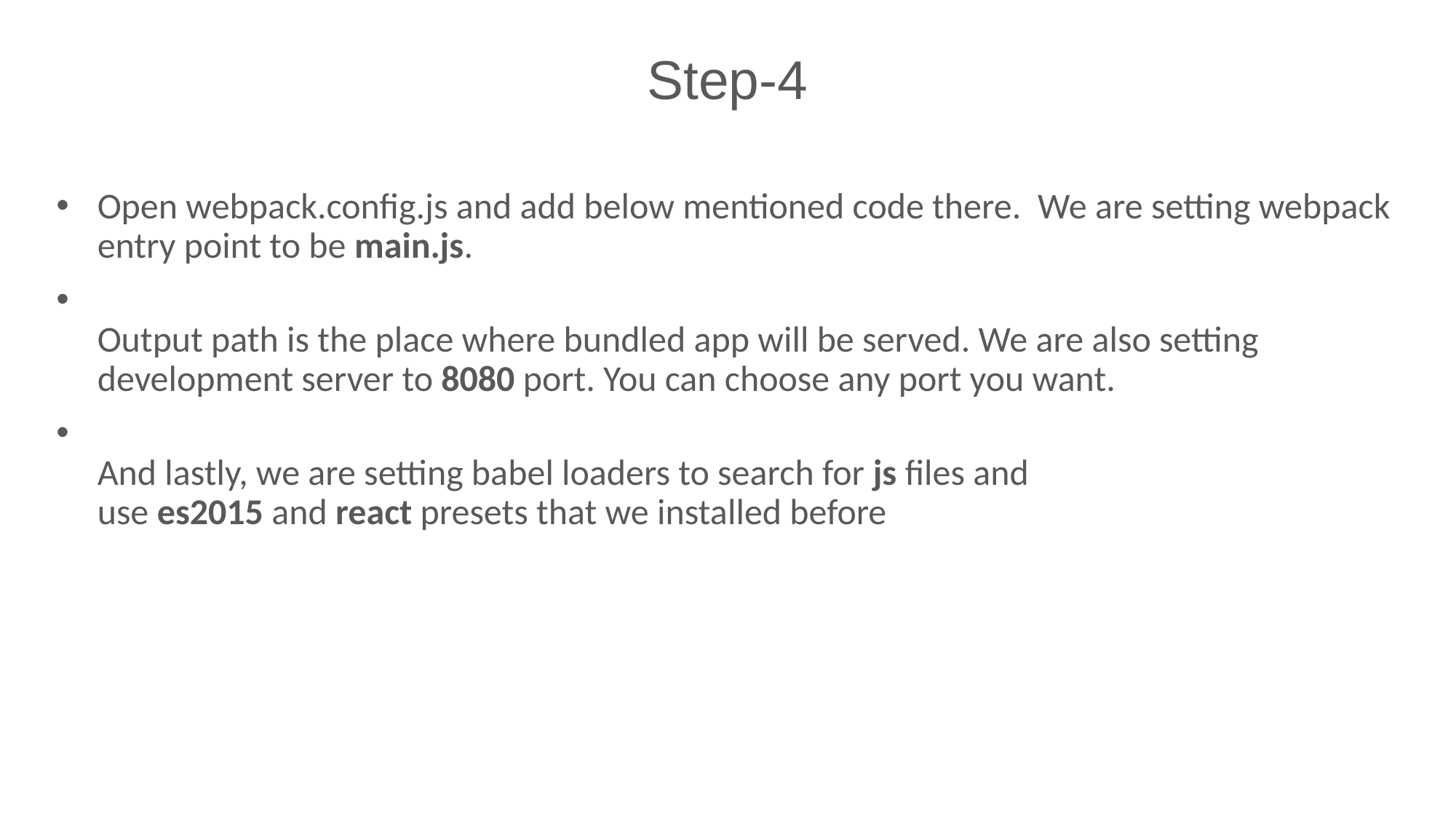

# Step-4
Open webpack.config.js and add below mentioned code there.  We are setting webpack entry point to be main.js.
Output path is the place where bundled app will be served. We are also setting development server to 8080 port. You can choose any port you want.
And lastly, we are setting babel loaders to search for js files and use es2015 and react presets that we installed before